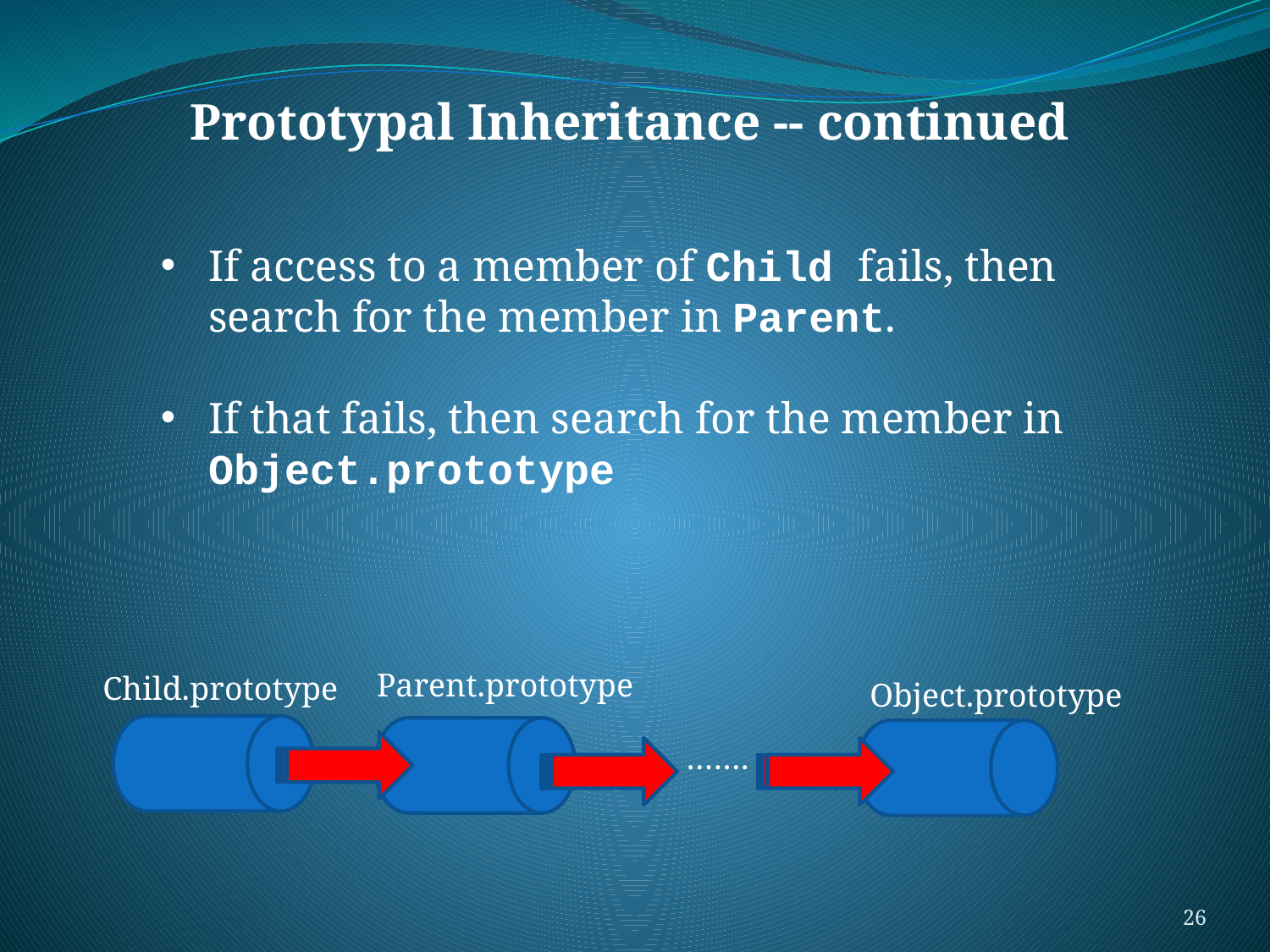

Prototypal Inheritance -- continued
#
If access to a member of Child fails, then search for the member in Parent.

If that fails, then search for the member in Object.prototype

Parent.prototype
Child.prototype
Object.prototype

…….

26